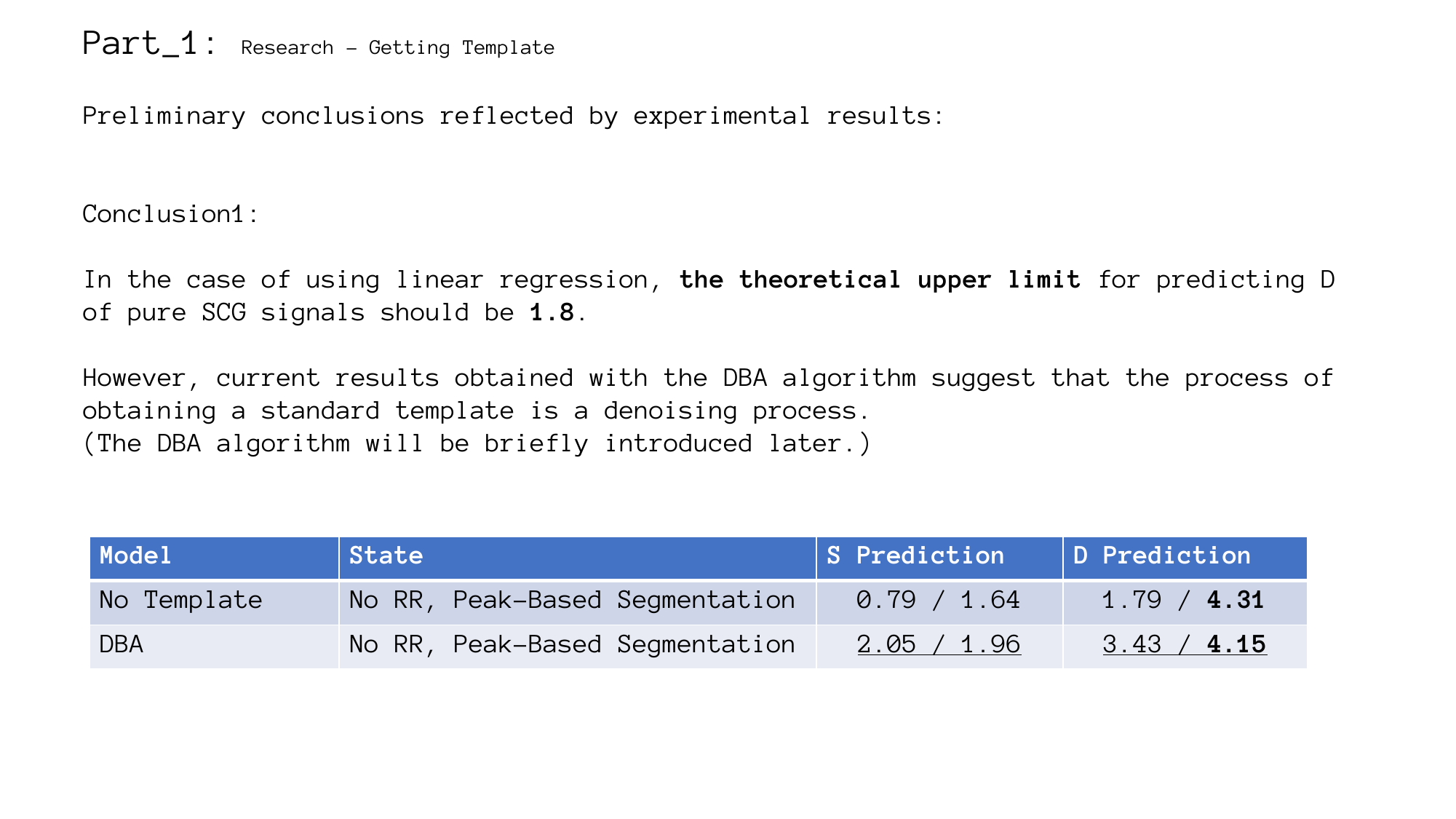

Part_1: Research - Getting Template
Preliminary conclusions reflected by experimental results:

Conclusion1:

In the case of using linear regression, the theoretical upper limit for predicting D of pure SCG signals should be 1.8.

However, current results obtained with the DBA algorithm suggest that the process of obtaining a standard template is a denoising process.
(The DBA algorithm will be briefly introduced later.)
| Model | State | S Prediction | D Prediction |
| --- | --- | --- | --- |
| No Template | No RR, Peak-Based Segmentation | 0.79 / 1.64 | 1.79 / 4.31 |
| DBA | No RR, Peak-Based Segmentation | 2.05 / 1.96 | 3.43 / 4.15 |